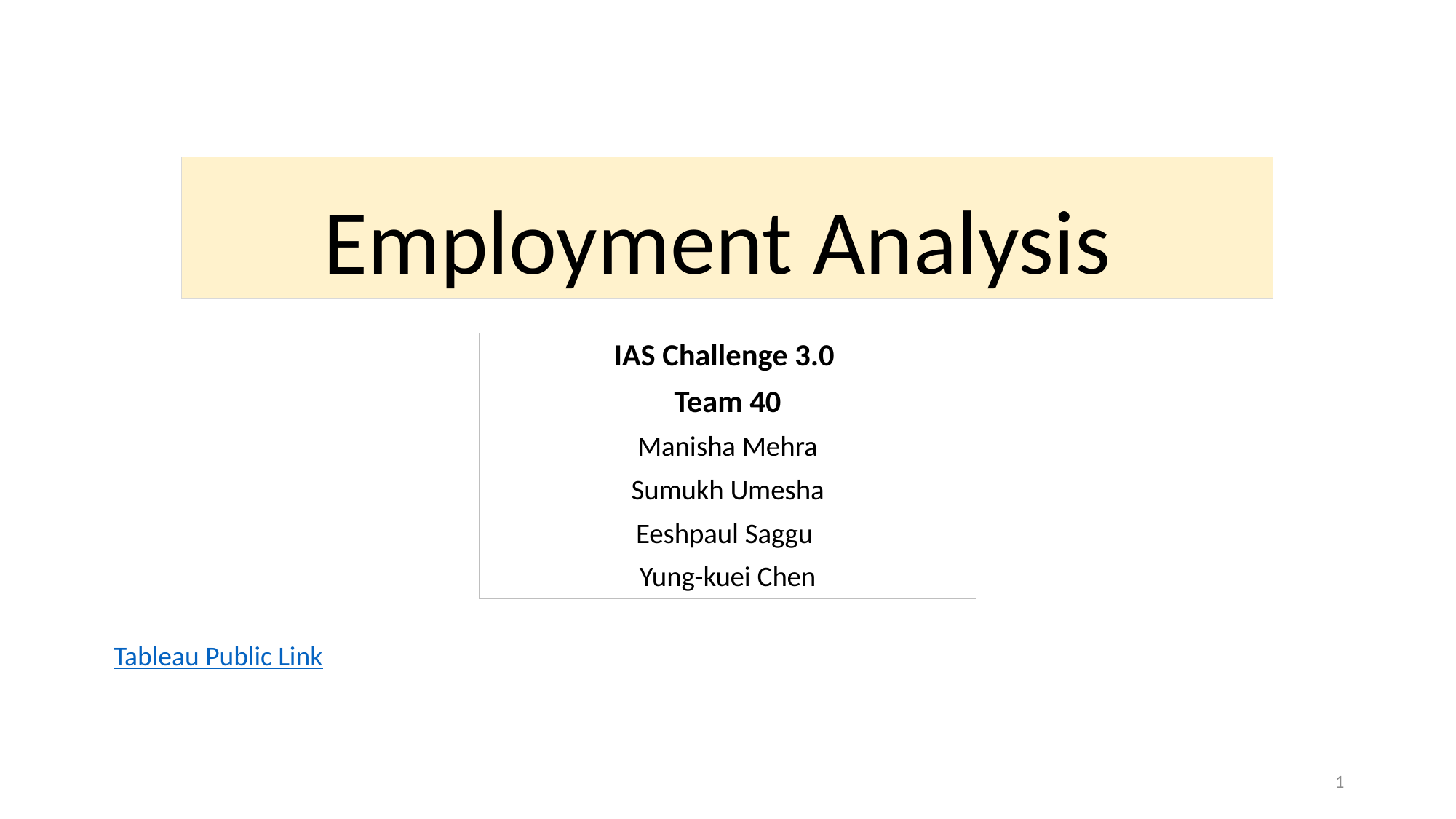

# Employment Analysis
IAS Challenge 3.0
Team 40
Manisha Mehra
Sumukh Umesha
Eeshpaul Saggu
Yung-kuei Chen
Tableau Public Link
1